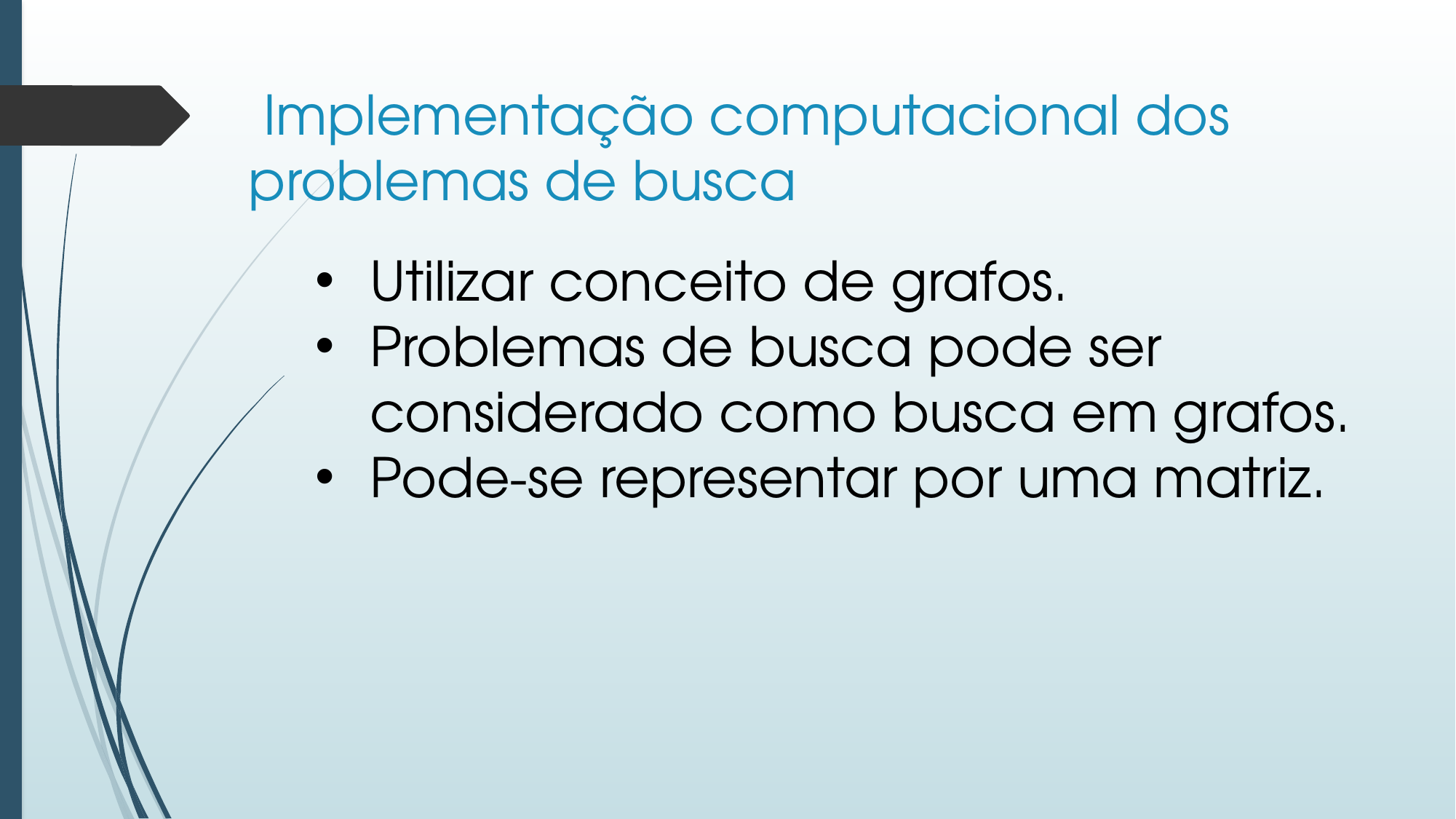

# Implementação computacional dos problemas de busca
Utilizar conceito de grafos.
Problemas de busca pode ser considerado como busca em grafos.
Pode-se representar por uma matriz.